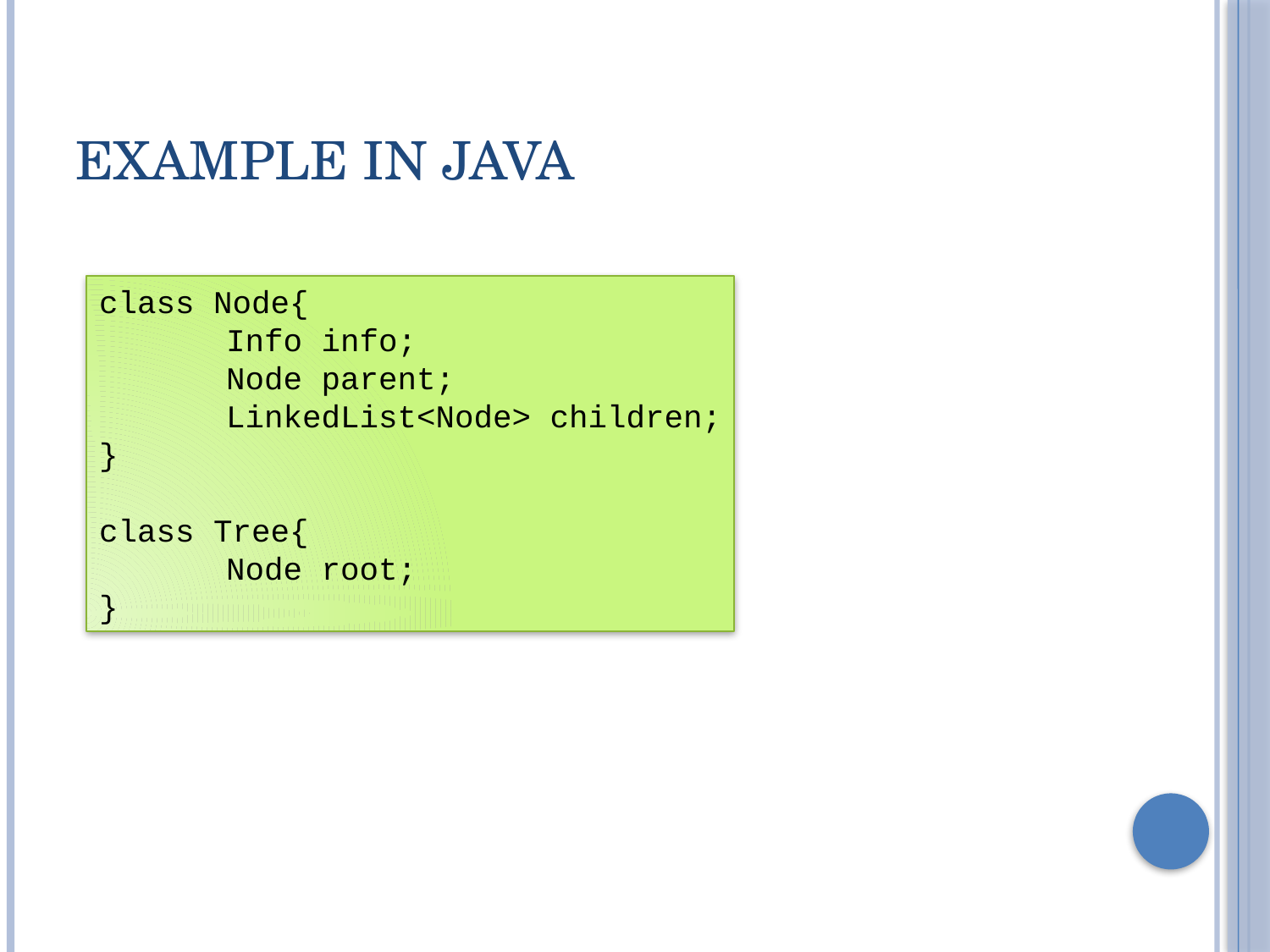

# Example in Java
class Node{
	Info info;
	Node parent;
	LinkedList<Node> children;
}

class Tree{
	Node root;
}